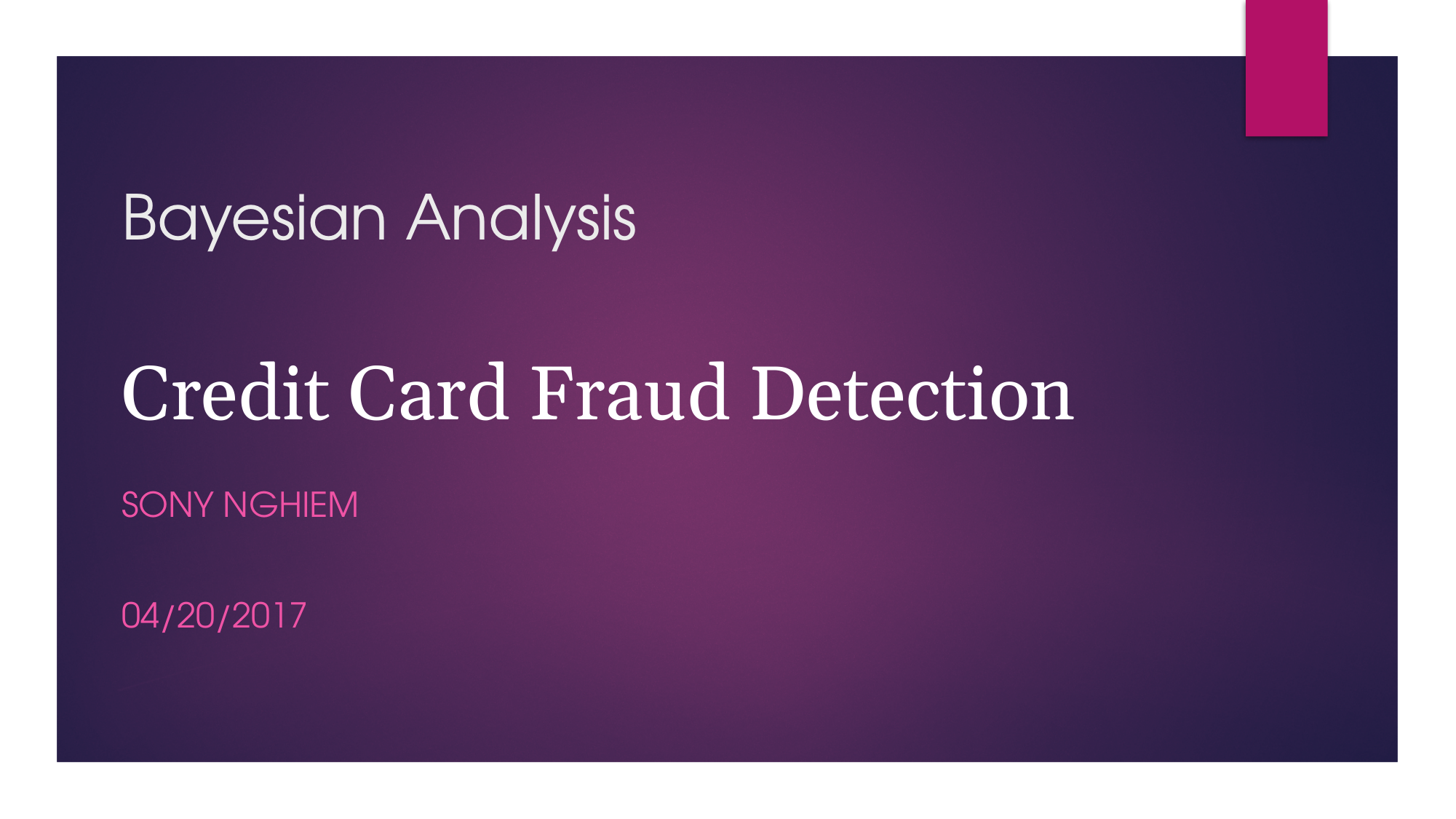

# Bayesian Analysis  Credit Card Fraud Detection
Sony Nghiem

04/20/2017